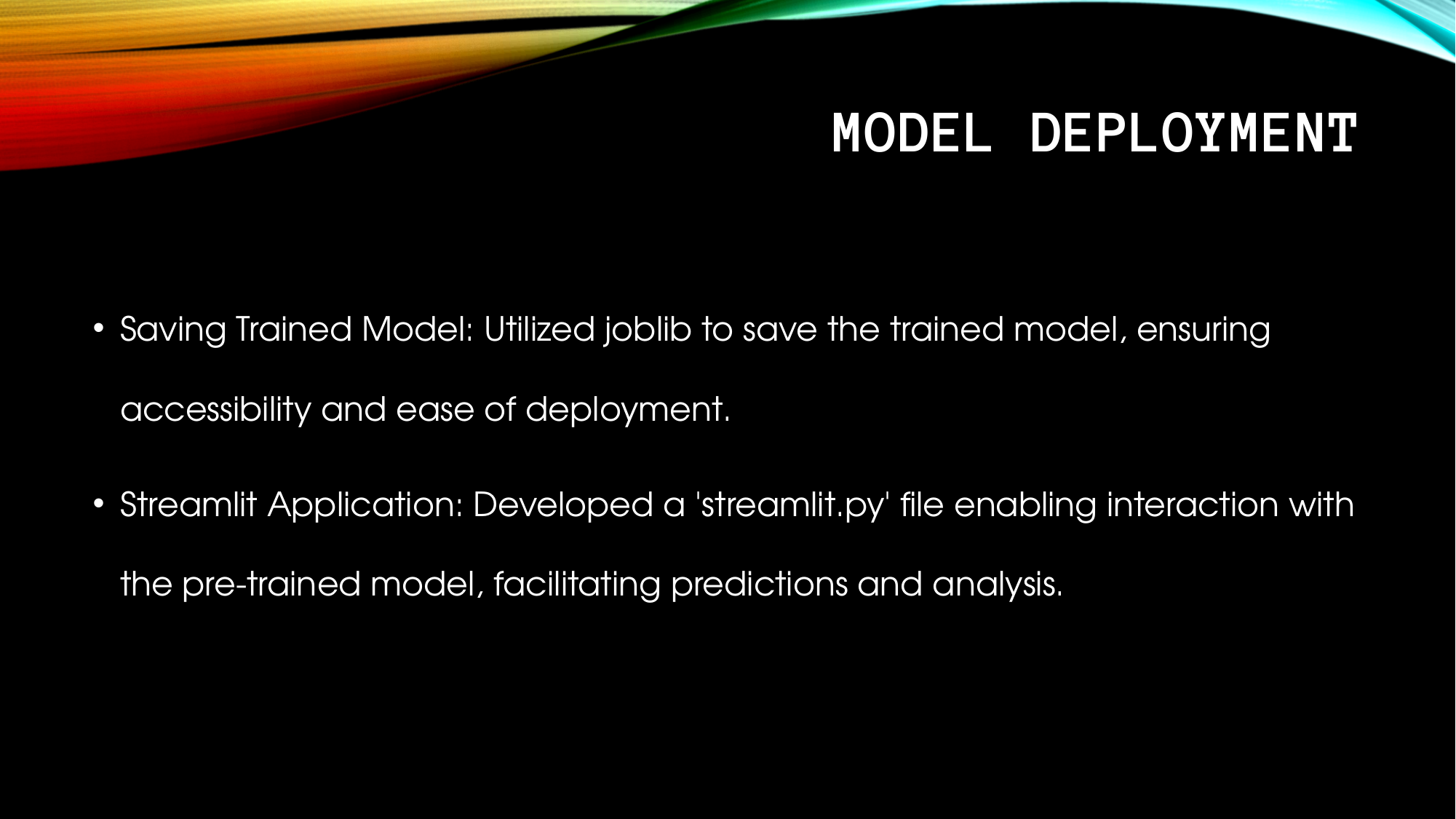

# Model Deployment
Saving Trained Model: Utilized joblib to save the trained model, ensuring accessibility and ease of deployment.
Streamlit Application: Developed a 'streamlit.py' file enabling interaction with the pre-trained model, facilitating predictions and analysis.